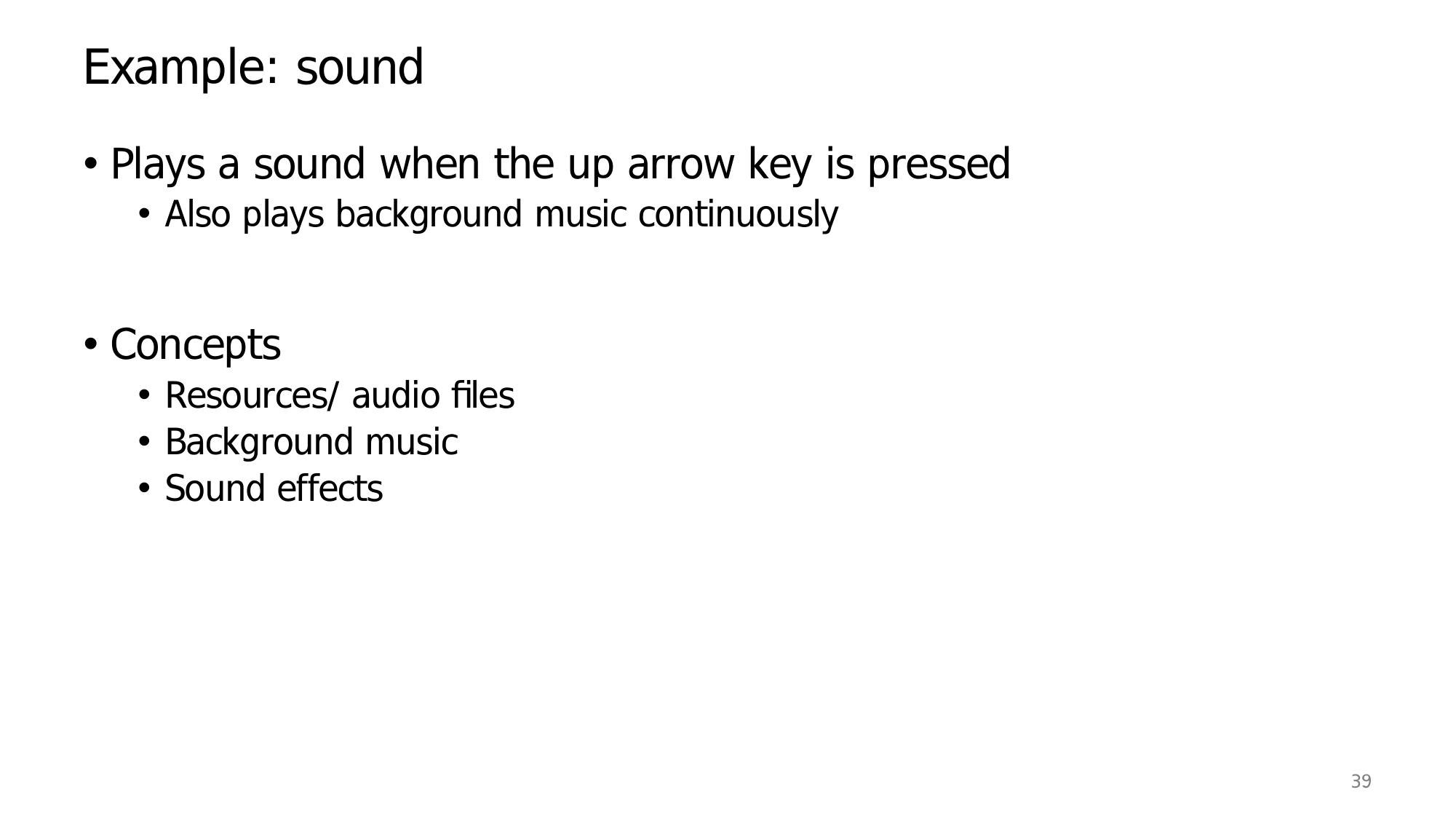

# Example: sound
Plays a sound when the up arrow key is pressed
Also plays background music continuously

Concepts
Resources/ audio files
Background music
Sound effects
39